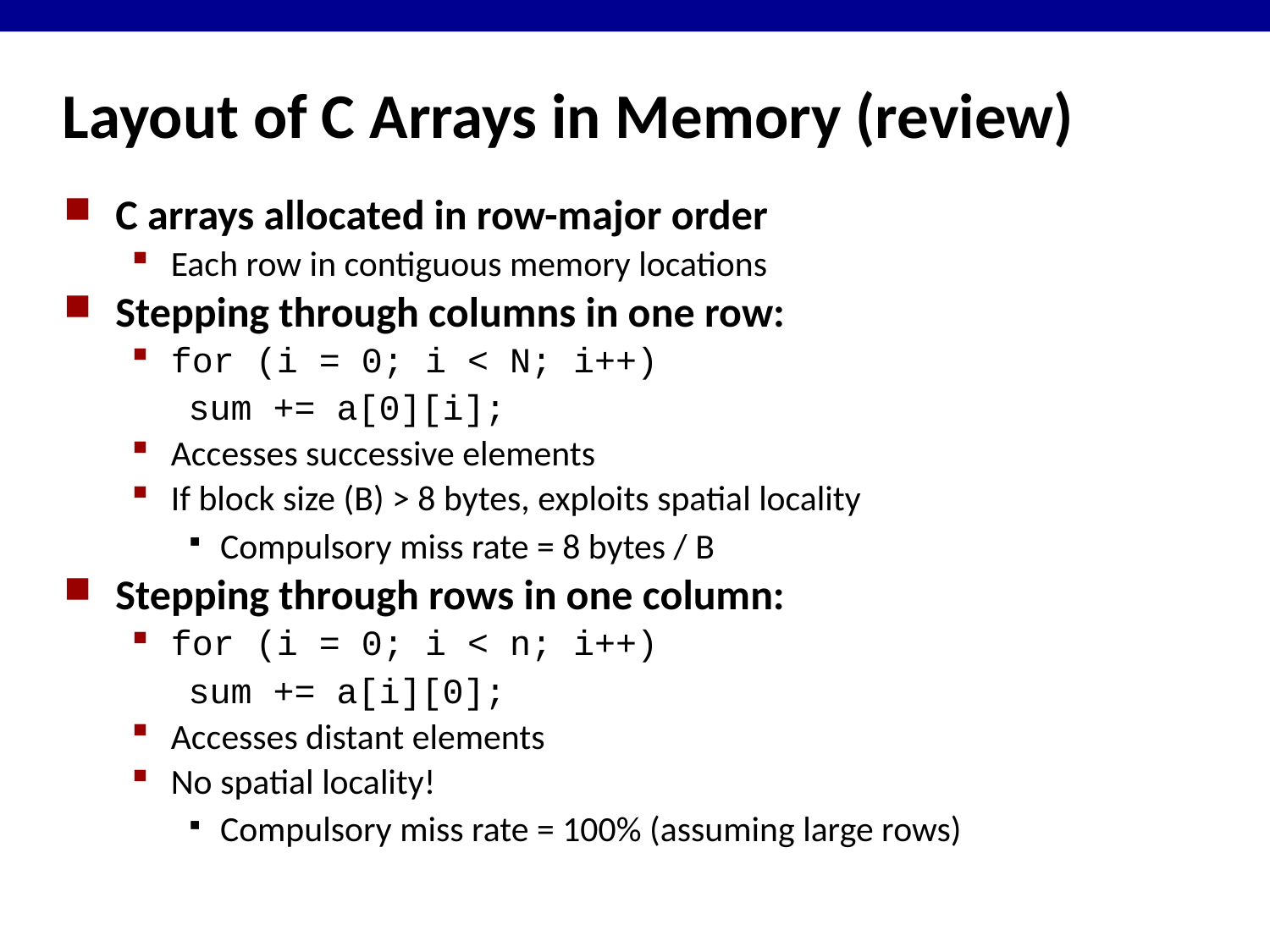

# Layout of C Arrays in Memory (review)
C arrays allocated in row-major order
Each row in contiguous memory locations
Stepping through columns in one row:
for (i = 0; i < N; i++)
sum += a[0][i];
Accesses successive elements
If block size (B) > 8 bytes, exploits spatial locality
Compulsory miss rate = 8 bytes / B
Stepping through rows in one column:
for (i = 0; i < n; i++)
sum += a[i][0];
Accesses distant elements
No spatial locality!
Compulsory miss rate = 100% (assuming large rows)